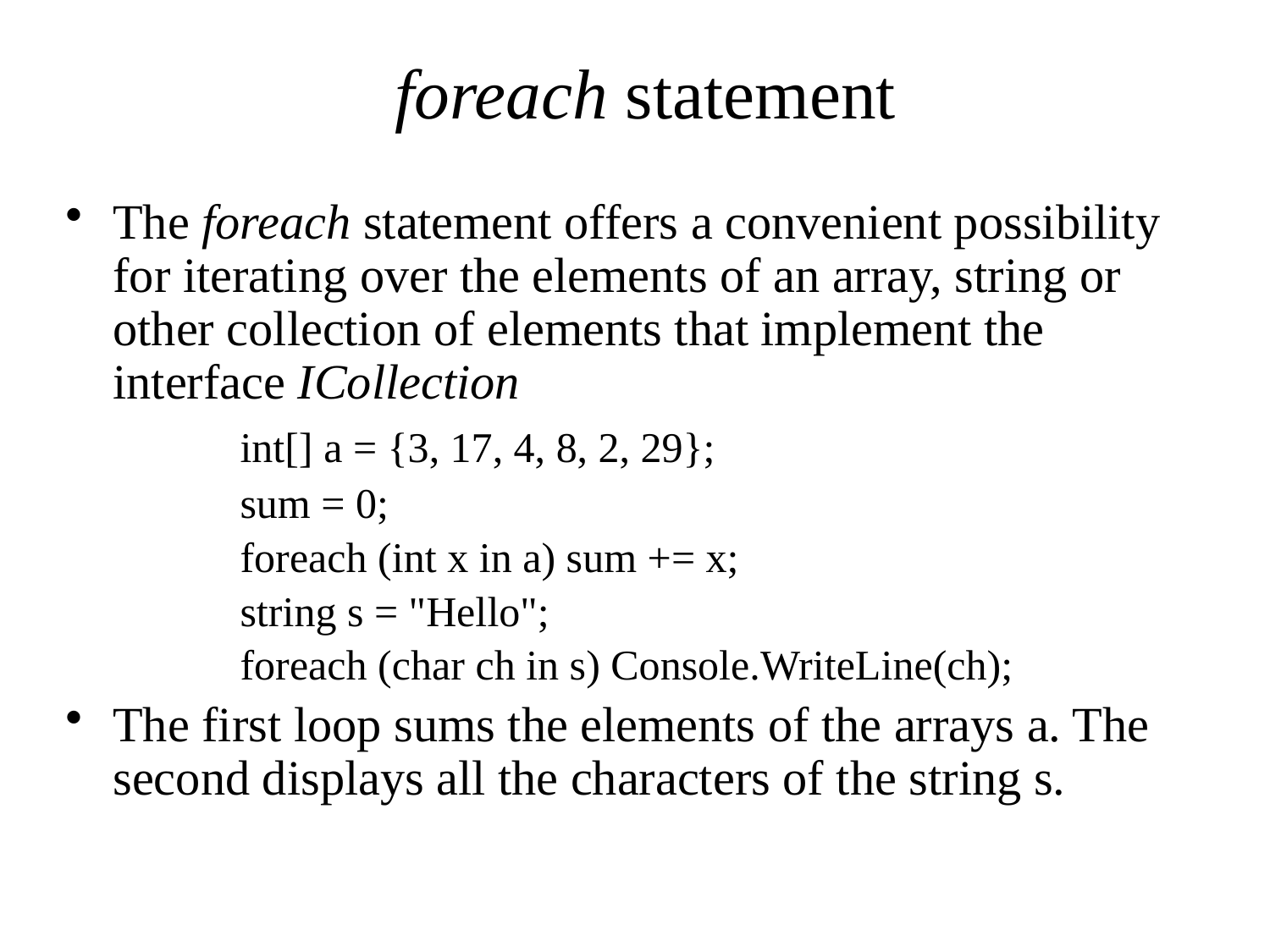

# foreach statement
The foreach statement offers a convenient possibility for iterating over the elements of an array, string or other collection of elements that implement the interface ICollection
		int[] a = {3, 17, 4, 8, 2, 29};
		sum = 0;
		foreach (int x in a) sum += x;
		string s = "Hello";
		foreach (char ch in s) Console.WriteLine(ch);
The first loop sums the elements of the arrays a. The second displays all the characters of the string s.